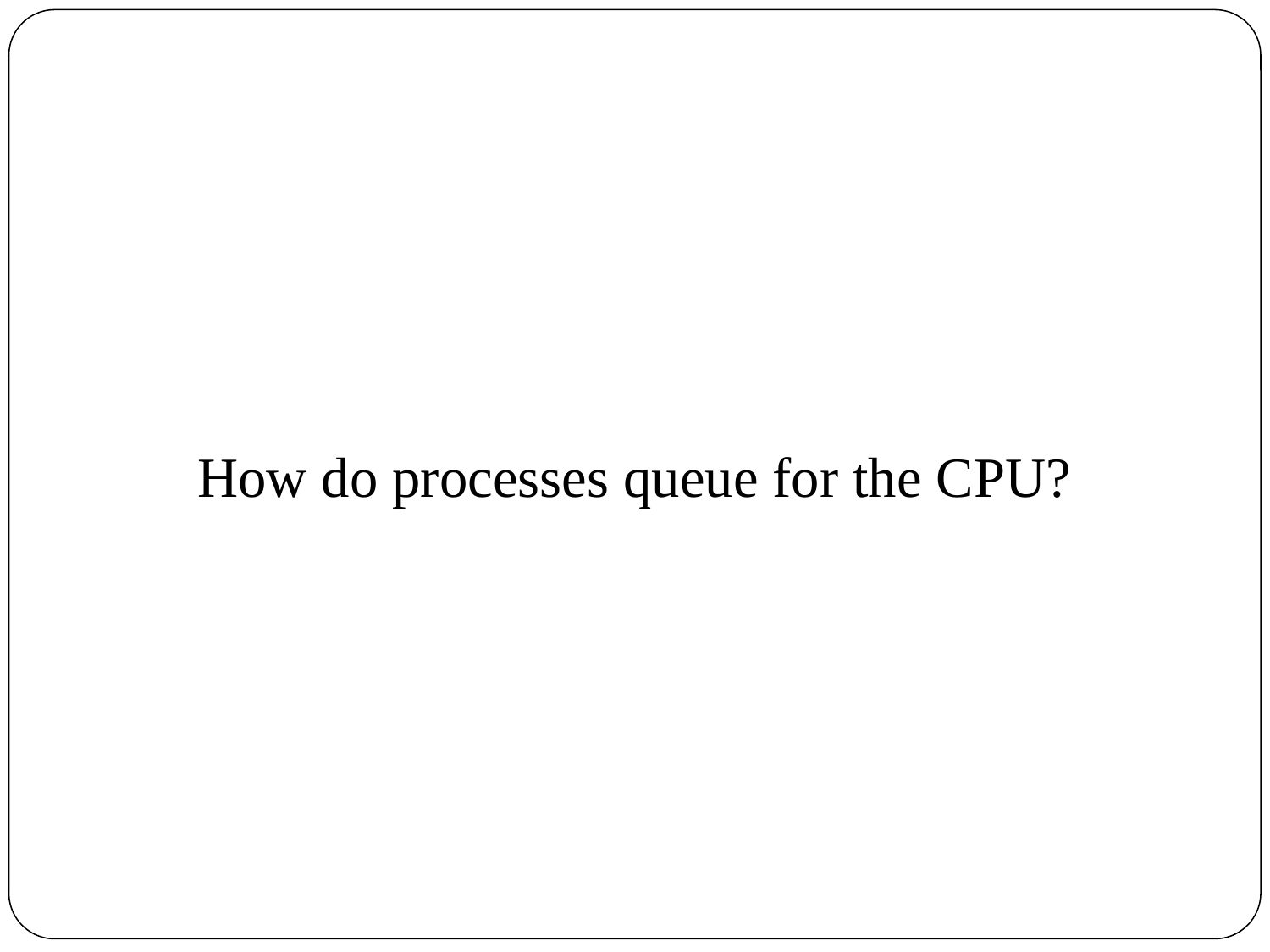

#

How do processes queue for the CPU?